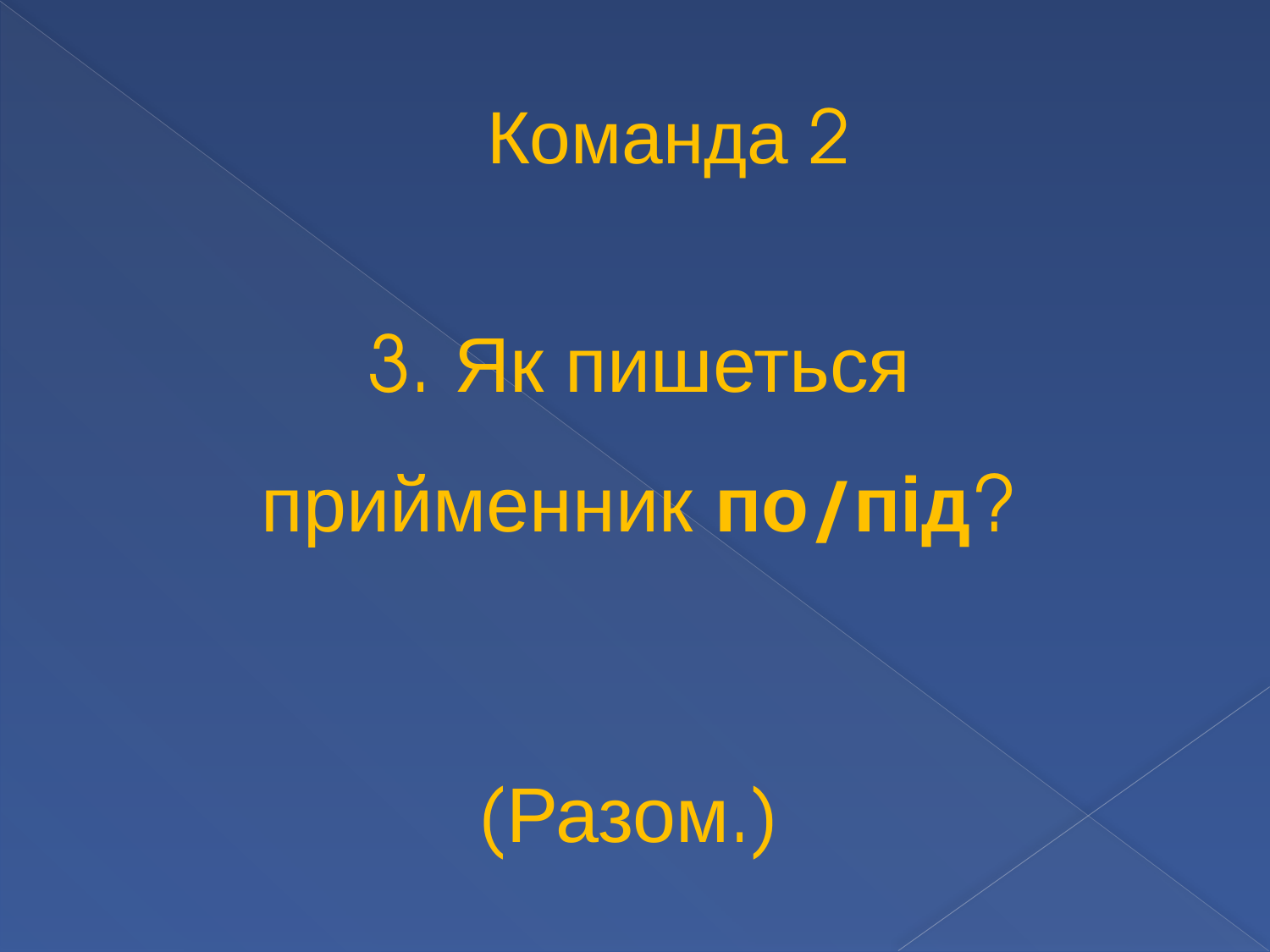

# Команда 2
3. Як пишеться прийменник по/під?

(Разом.)